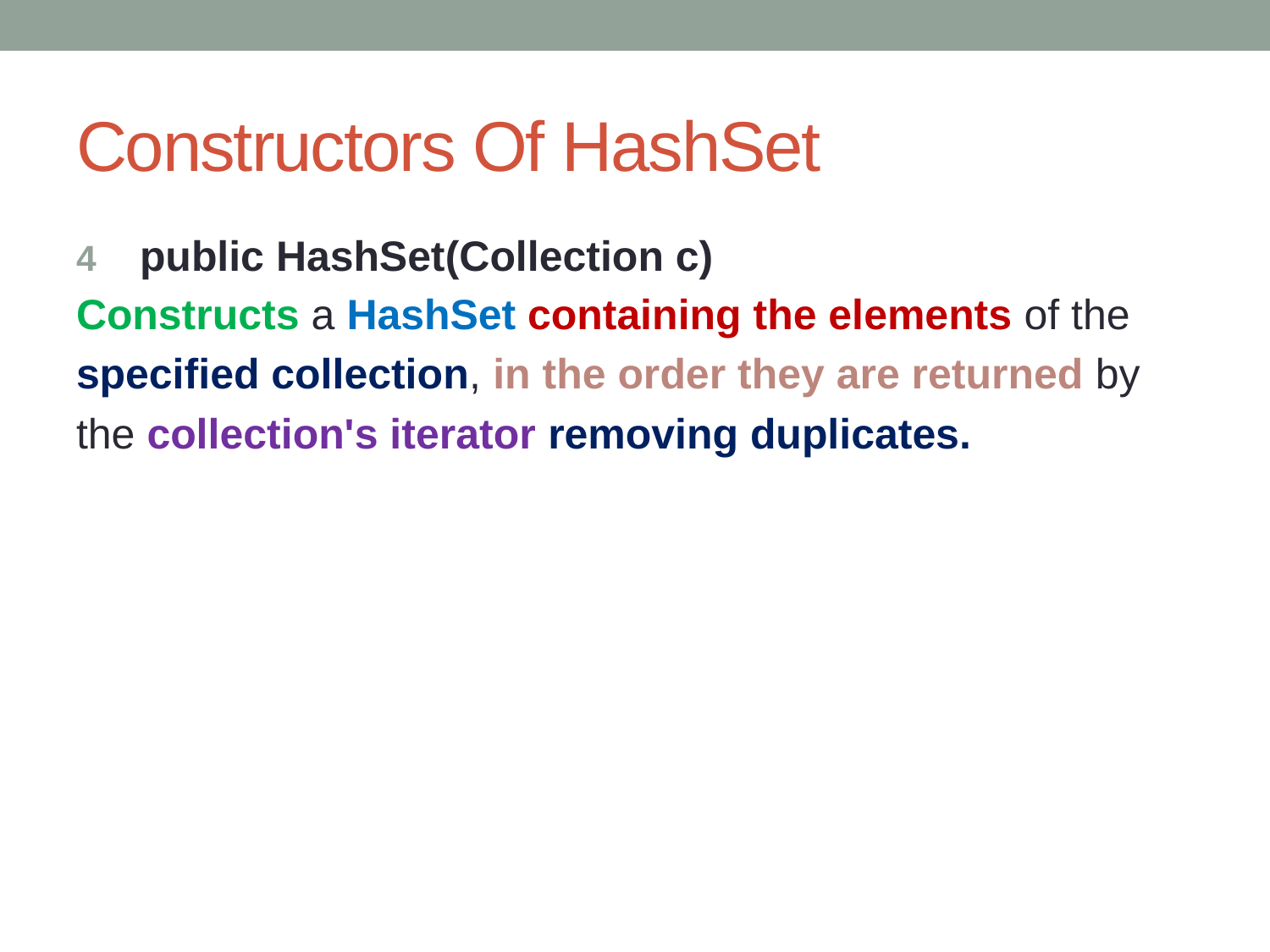

# Constructors Of HashSet
public HashSet(Collection c)
Constructs a HashSet containing the elements of the
specified collection, in the order they are returned by
the collection's iterator removing duplicates.